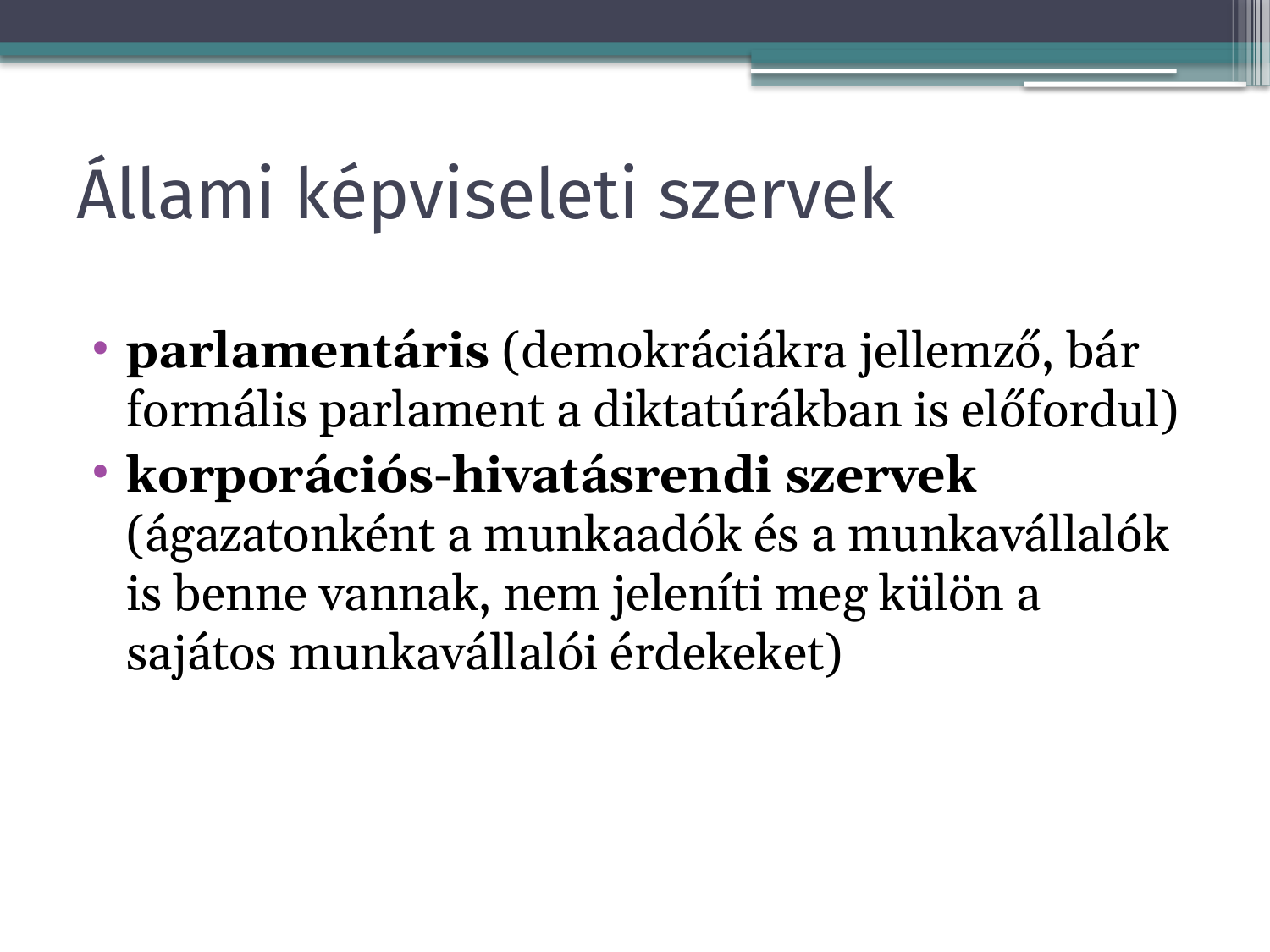

# Állami képviseleti szervek
parlamentáris (demokráciákra jellemző, bár formális parlament a diktatúrákban is előfordul)
korporációs-hivatásrendi szervek (ágazatonként a munkaadók és a munkavállalók is benne vannak, nem jeleníti meg külön a sajátos munkavállalói érdekeket)